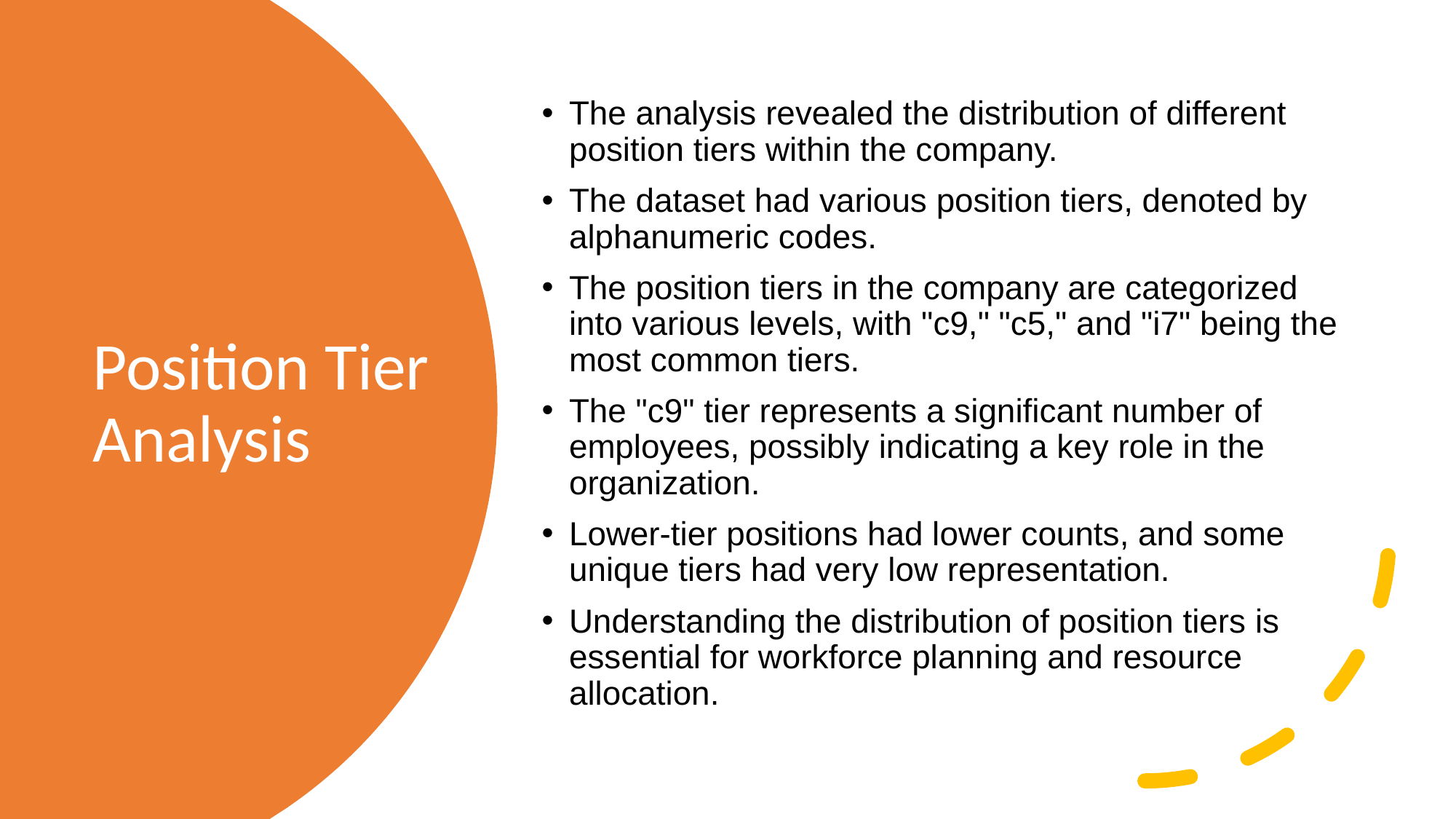

The analysis revealed the distribution of different position tiers within the company.
The dataset had various position tiers, denoted by alphanumeric codes.
The position tiers in the company are categorized into various levels, with "c9," "c5," and "i7" being the most common tiers.
The "c9" tier represents a significant number of employees, possibly indicating a key role in the organization.
Lower-tier positions had lower counts, and some unique tiers had very low representation.
Understanding the distribution of position tiers is essential for workforce planning and resource allocation.
# Position Tier Analysis